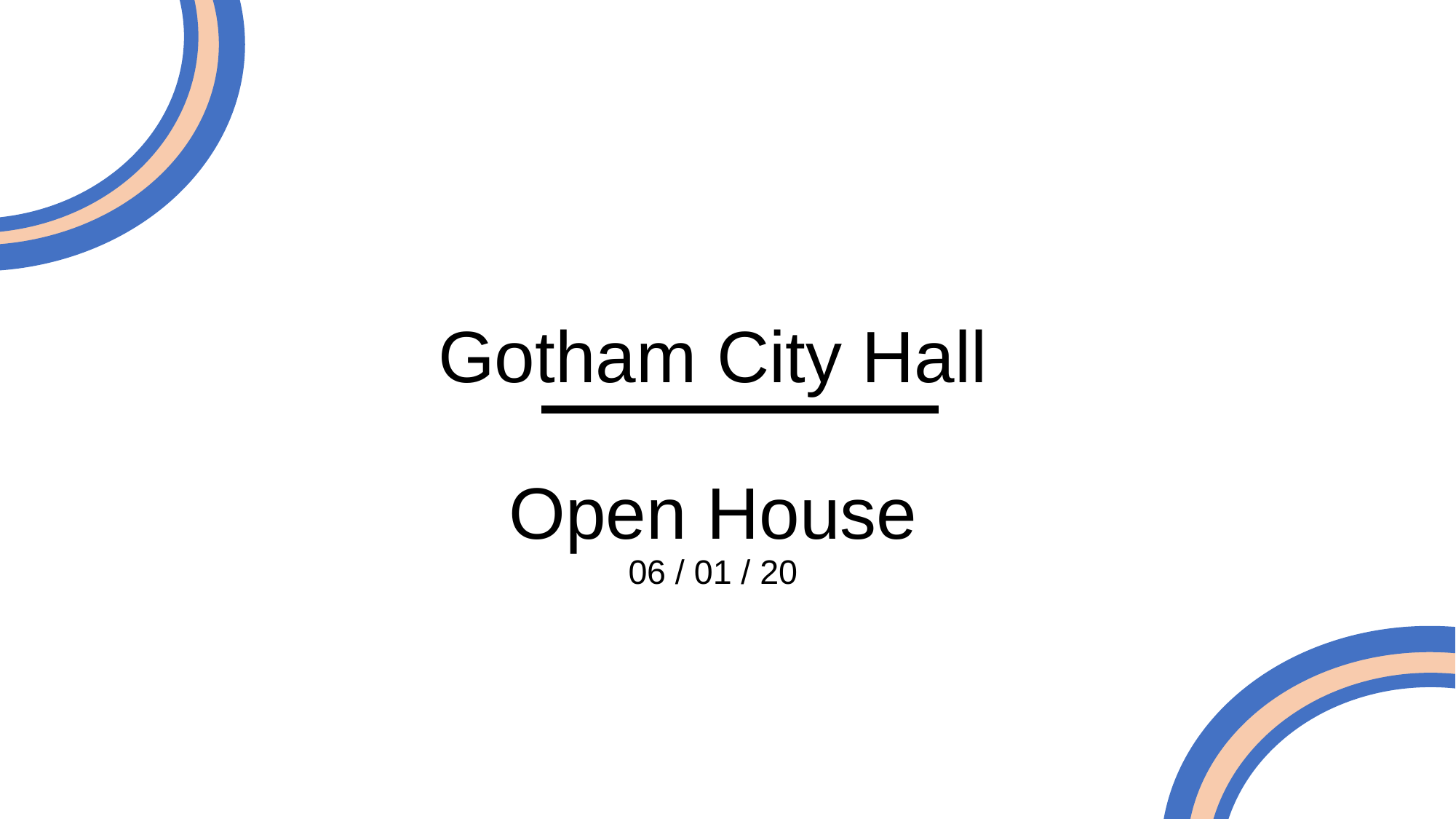

²

# Gotham City Hall Open House 06 / 01 / 20